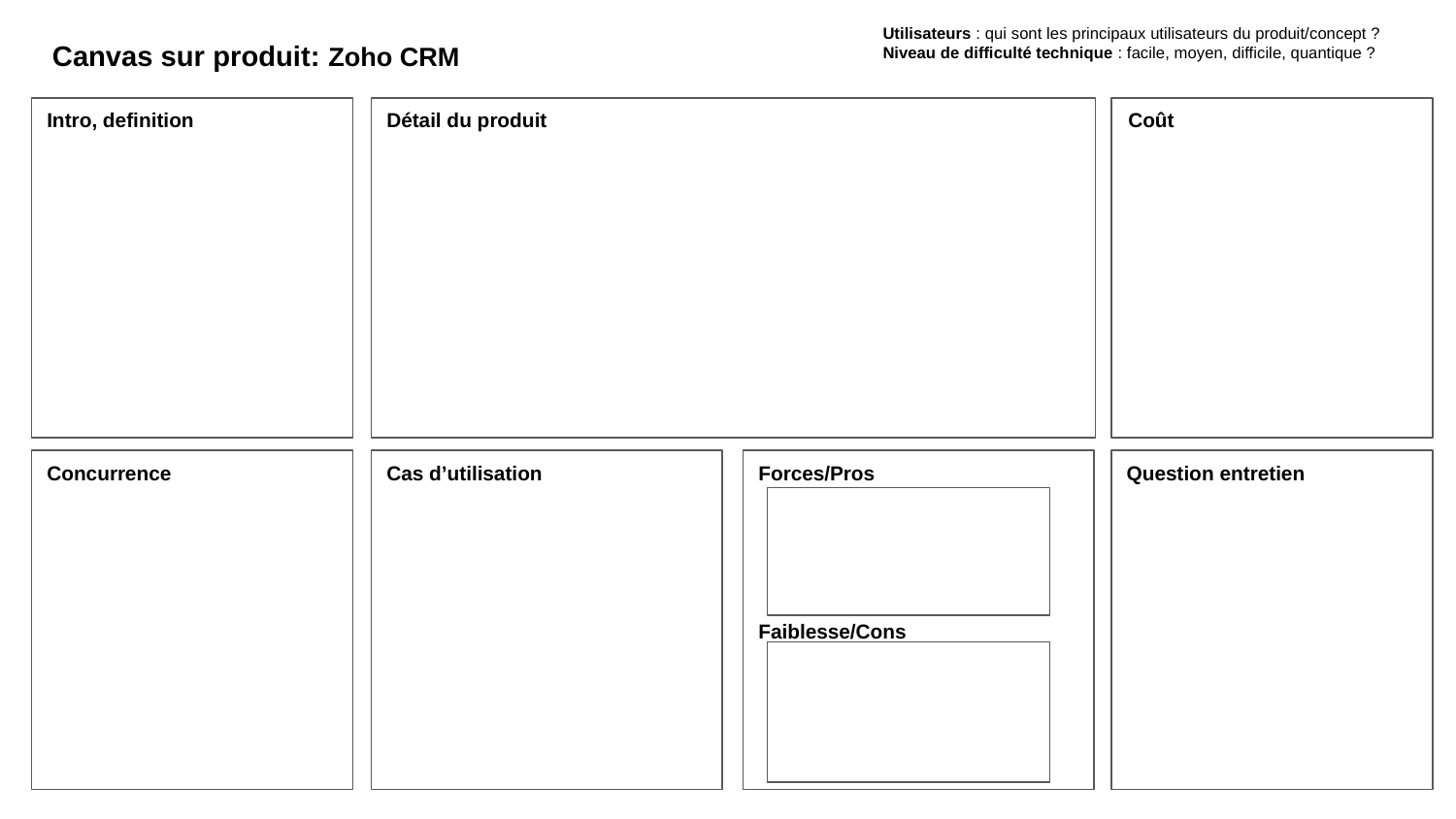

Utilisateurs : qui sont les principaux utilisateurs du produit/concept ?
Niveau de difficulté technique : facile, moyen, difficile, quantique ?
Canvas sur produit: Zoho CRM
Intro, definition
Détail du produit
Coût

Concurrence
Cas d’utilisation
Forces/Pros
Question entretien

Faiblesse/Cons